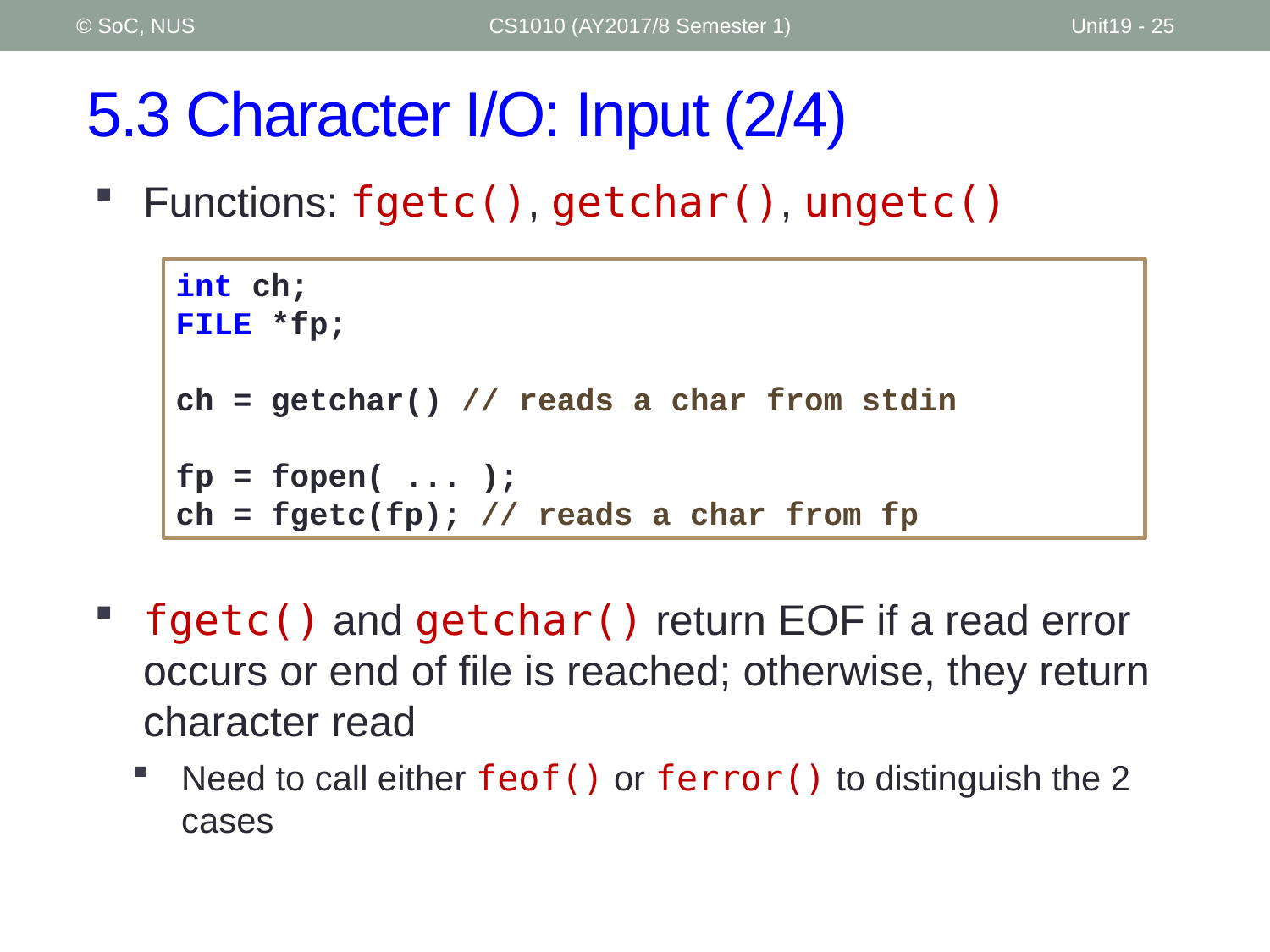

© SoC, NUS
CS1010 (AY2017/8 Semester 1)
Unit19 - 25
# 5.3 Character I/O: Input (2/4)
Functions: fgetc(), getchar(), ungetc()

int ch;
FILE *fp;

ch = getchar() // reads a char from stdin

fp = fopen( ... );
ch = fgetc(fp); // reads a char from fp
fgetc() and getchar() return EOF if a read error occurs or end of file is reached; otherwise, they return character read
Need to call either feof() or ferror() to distinguish the 2 cases